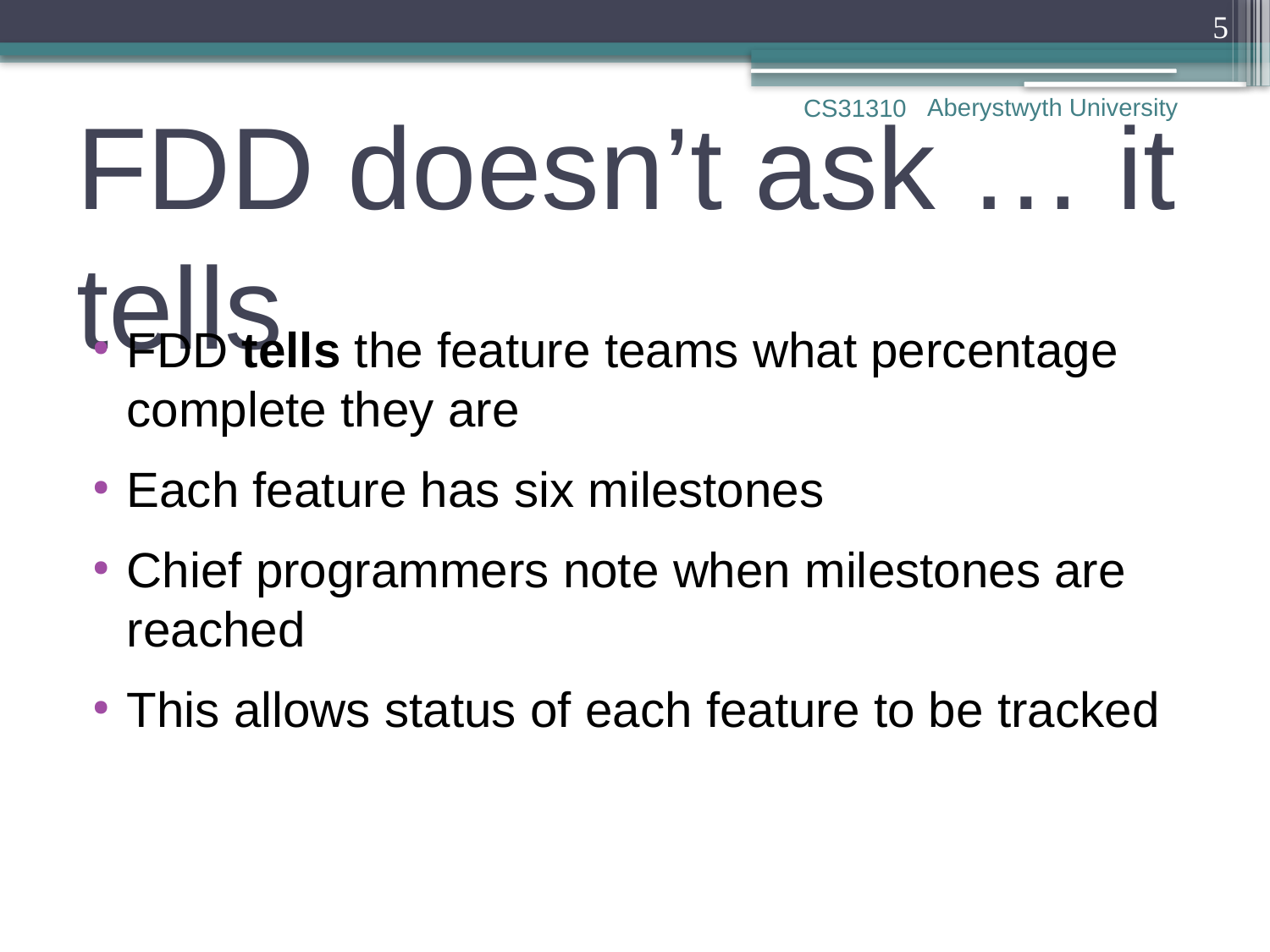

5
Aberystwyth University
CS31310
# FDD doesn’t ask … it tells
FDD tells the feature teams what percentage complete they are
Each feature has six milestones
Chief programmers note when milestones are reached
This allows status of each feature to be tracked